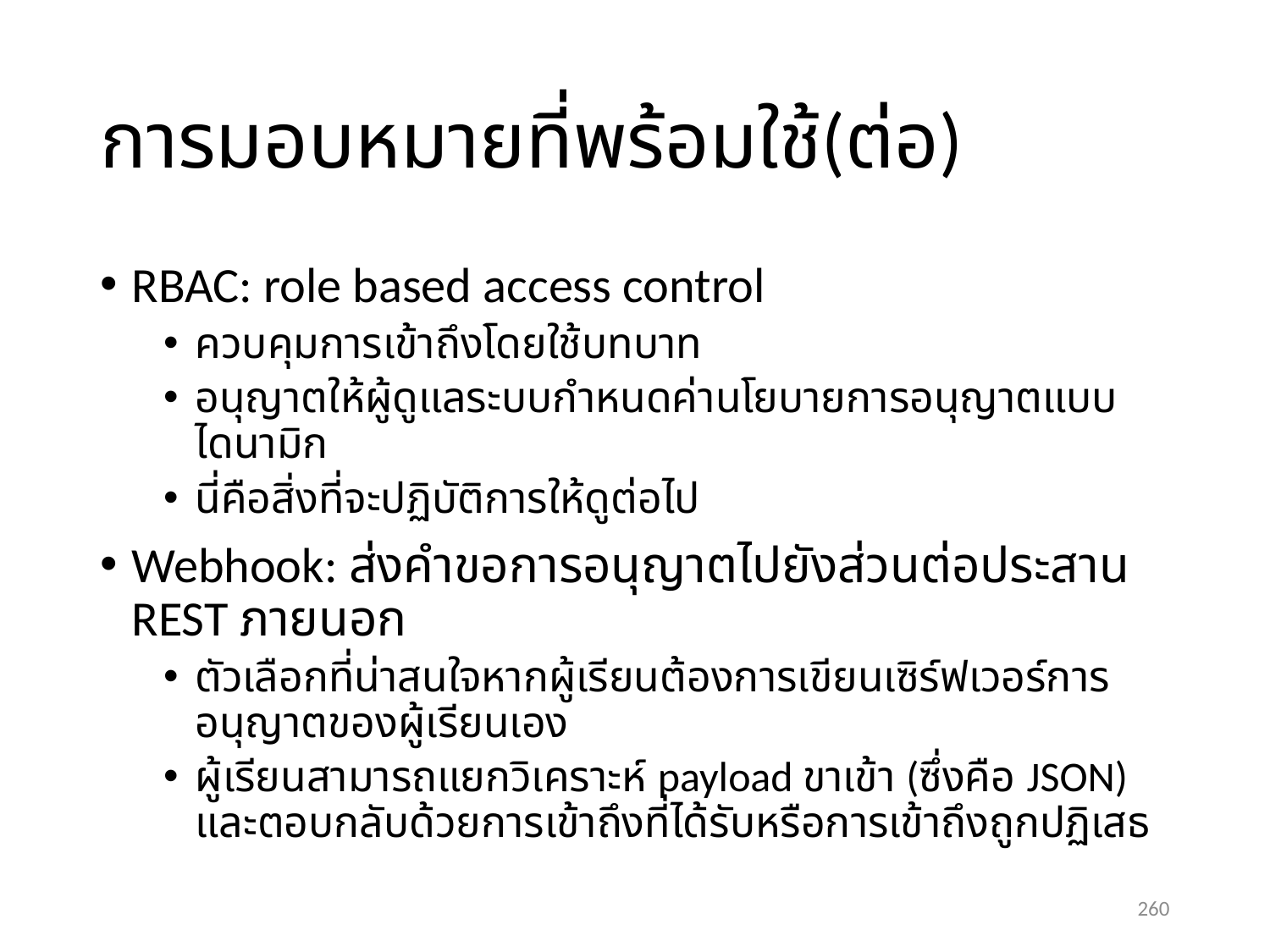

# การมอบหมายที่พร้อมใช้(ต่อ)
RBAC: role based access control
ควบคุมการเข้าถึงโดยใช้บทบาท
อนุญาตให้ผู้ดูแลระบบกำหนดค่านโยบายการอนุญาตแบบไดนามิก
นี่คือสิ่งที่จะปฏิบัติการให้ดูต่อไป
Webhook: ส่งคำขอการอนุญาตไปยังส่วนต่อประสาน REST ภายนอก
ตัวเลือกที่น่าสนใจหากผู้เรียนต้องการเขียนเซิร์ฟเวอร์การอนุญาตของผู้เรียนเอง
ผู้เรียนสามารถแยกวิเคราะห์ payload ขาเข้า (ซึ่งคือ JSON) และตอบกลับด้วยการเข้าถึงที่ได้รับหรือการเข้าถึงถูกปฏิเสธ
260